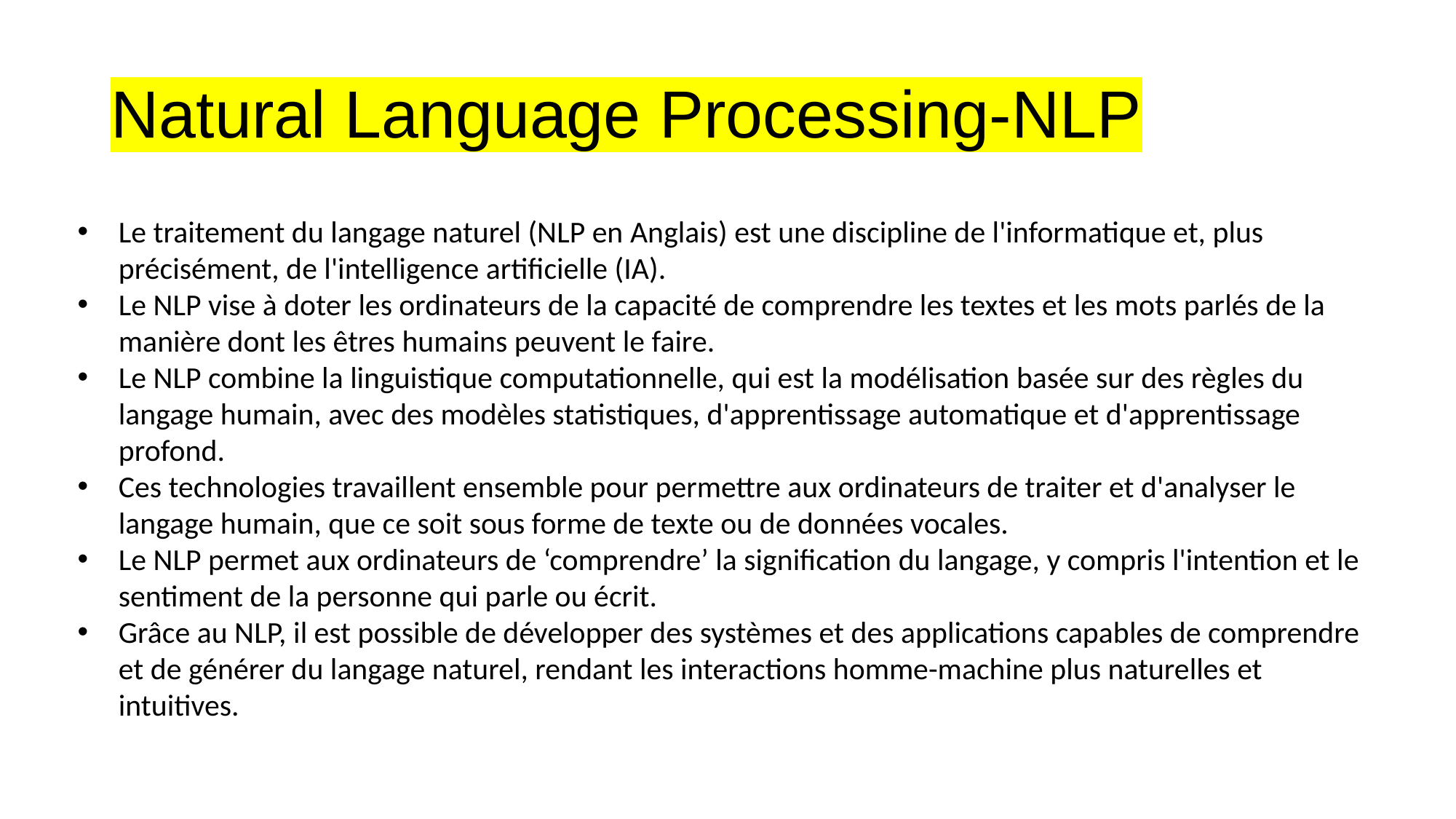

# Natural Language Processing-NLP

Le traitement du langage naturel (NLP en Anglais) est une discipline de l'informatique et, plus précisément, de l'intelligence artificielle (IA).
Le NLP vise à doter les ordinateurs de la capacité de comprendre les textes et les mots parlés de la manière dont les êtres humains peuvent le faire.
Le NLP combine la linguistique computationnelle, qui est la modélisation basée sur des règles du langage humain, avec des modèles statistiques, d'apprentissage automatique et d'apprentissage profond.
Ces technologies travaillent ensemble pour permettre aux ordinateurs de traiter et d'analyser le langage humain, que ce soit sous forme de texte ou de données vocales.
Le NLP permet aux ordinateurs de ‘comprendre’ la signification du langage, y compris l'intention et le sentiment de la personne qui parle ou écrit.
Grâce au NLP, il est possible de développer des systèmes et des applications capables de comprendre et de générer du langage naturel, rendant les interactions homme-machine plus naturelles et intuitives.